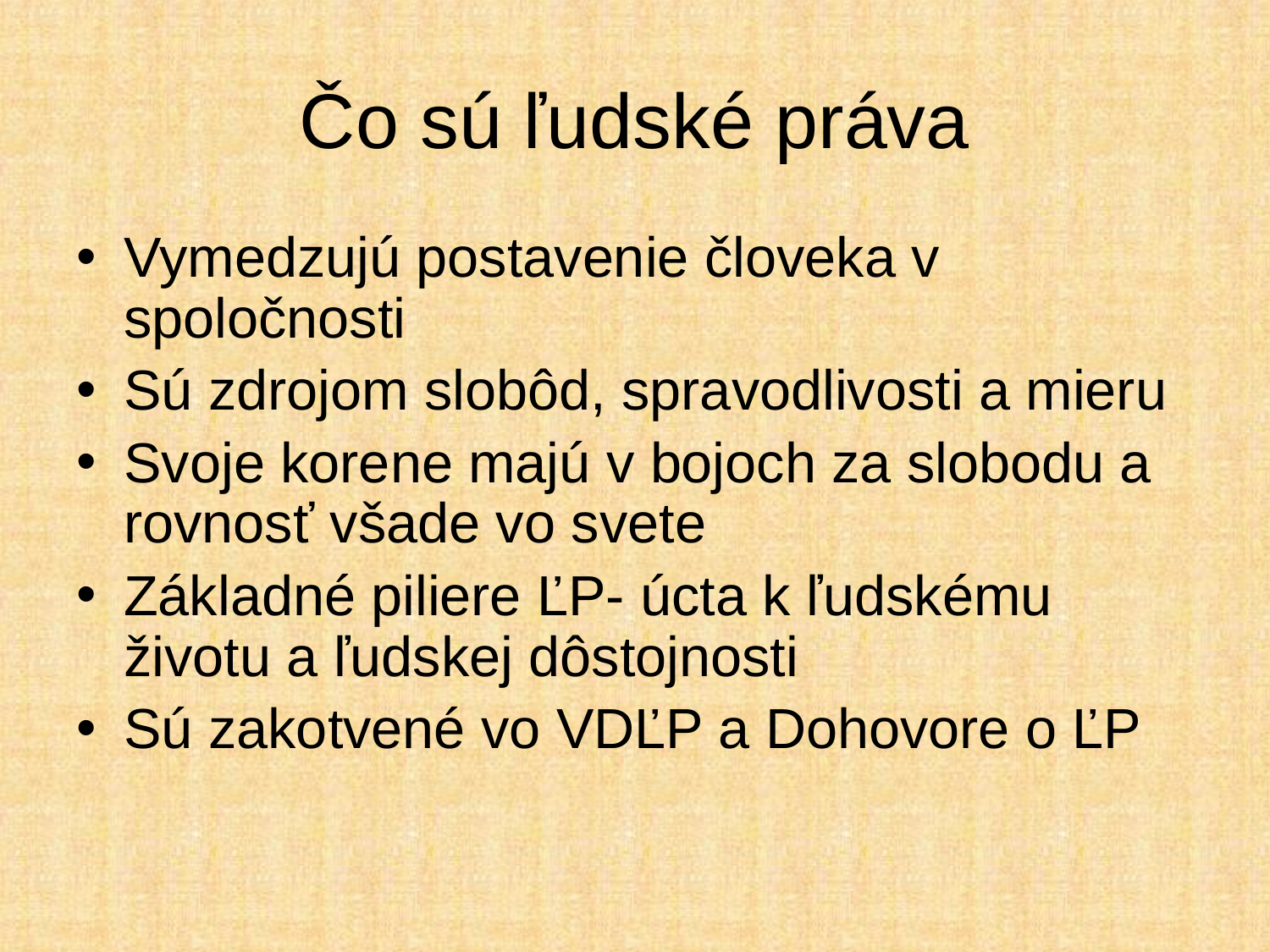

# Čo sú ľudské práva
Vymedzujú postavenie človeka v spoločnosti
Sú zdrojom slobôd, spravodlivosti a mieru
Svoje korene majú v bojoch za slobodu a rovnosť všade vo svete
Základné piliere ĽP- úcta k ľudskému životu a ľudskej dôstojnosti
Sú zakotvené vo VDĽP a Dohovore o ĽP